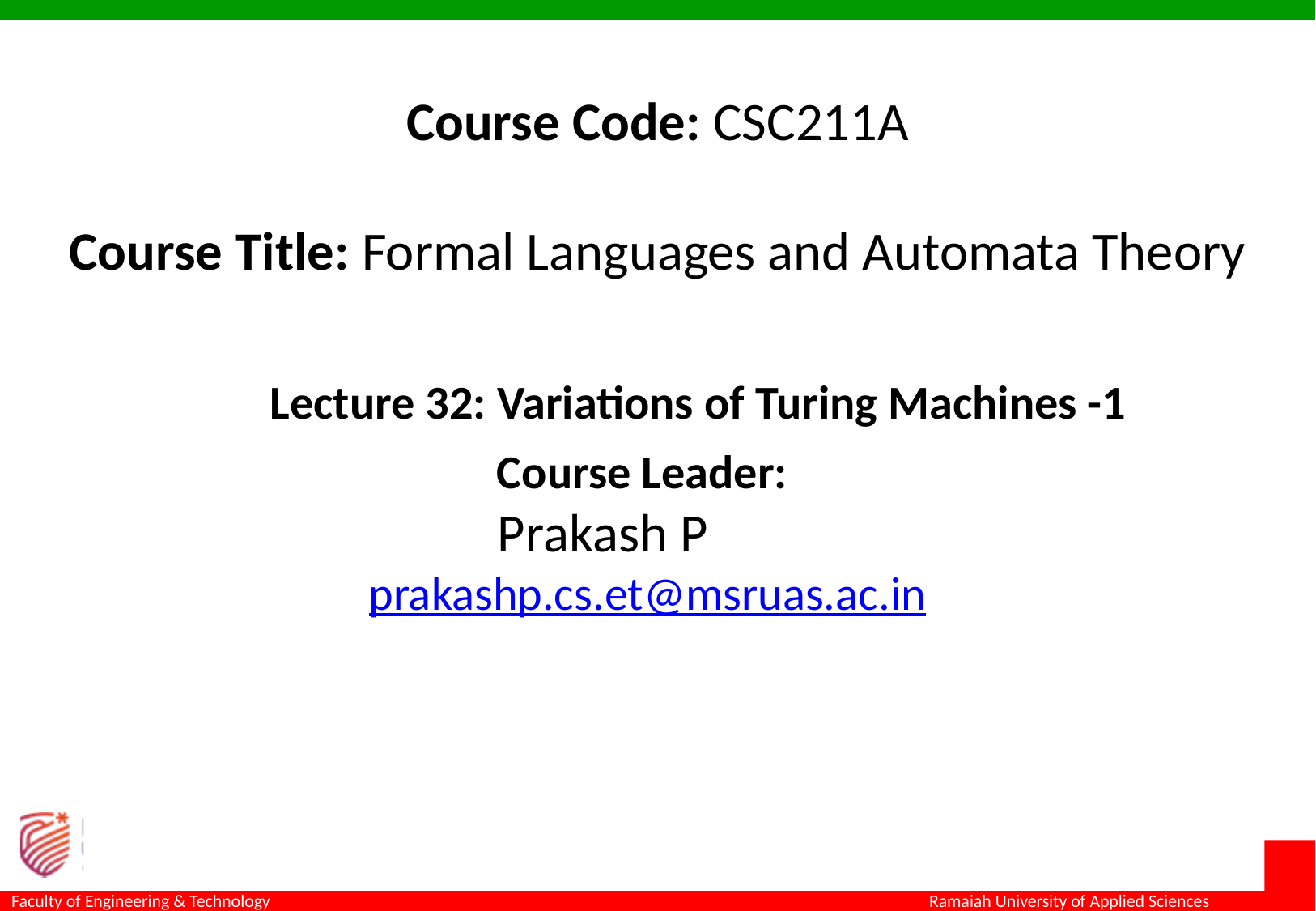

# Course Code: CSC211A Course Title: Formal Languages and Automata Theory
Lecture 32: Variations of Turing Machines -1
Course Leader:
				Prakash P
prakashp.cs.et@msruas.ac.in